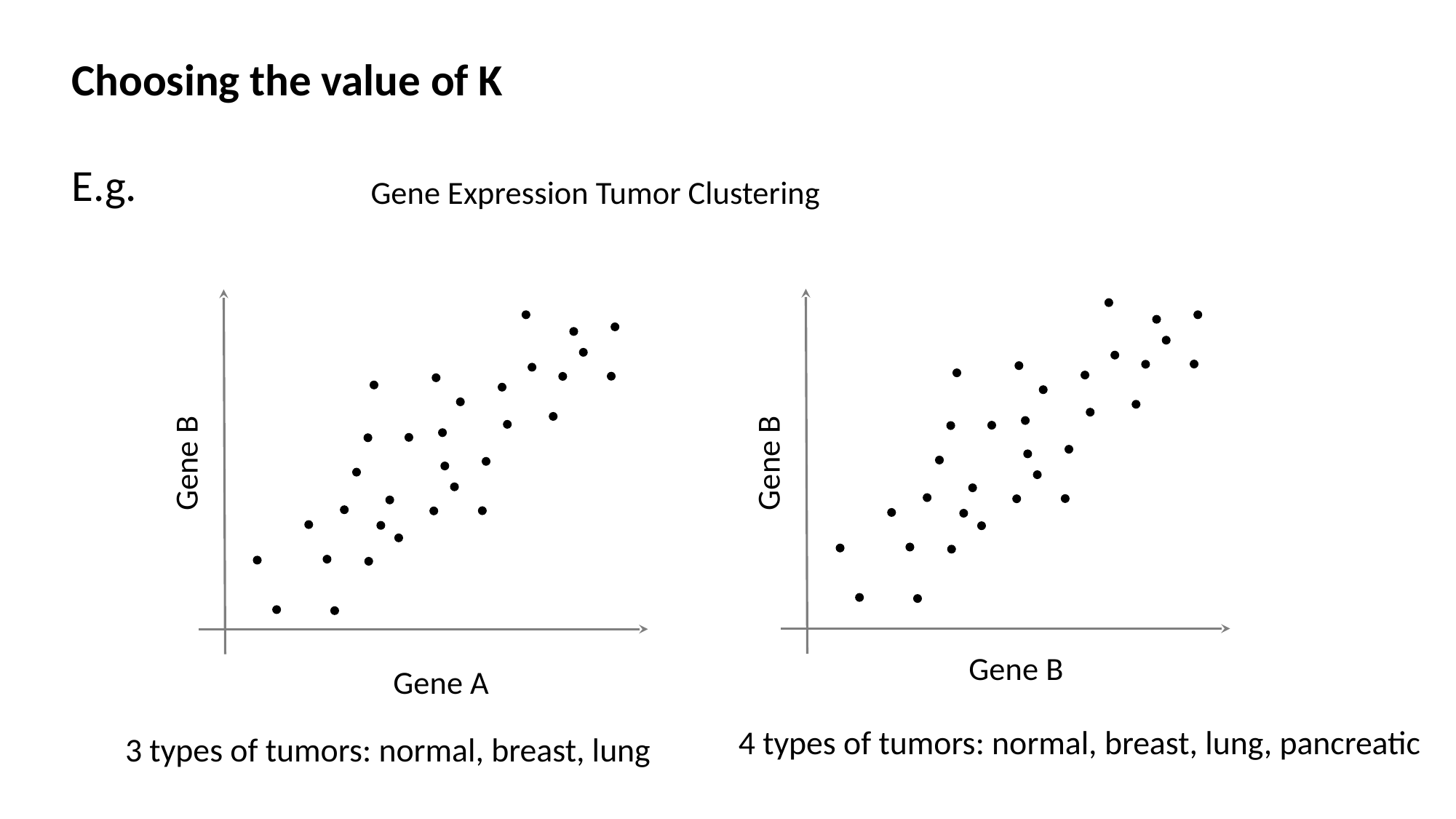

Choosing the value of K

E.g.
Gene Expression Tumor Clustering

Gene B
Gene B

Gene B
Gene A
4 types of tumors: normal, breast, lung, pancreatic
3 types of tumors: normal, breast, lung